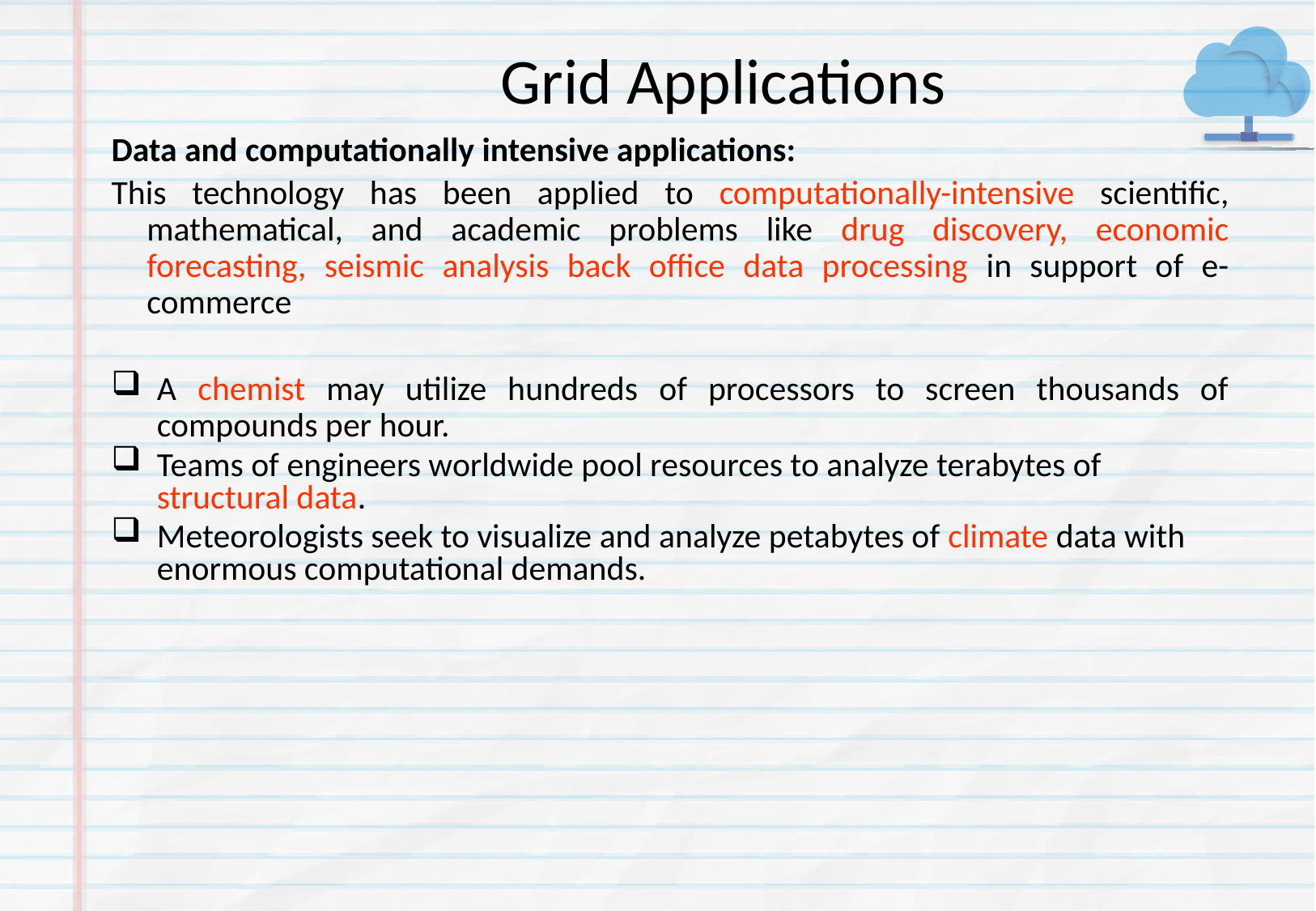

Grid Applications
Data and computationally intensive applications:
This technology has been applied to computationally-intensive scientific, mathematical, and academic problems like drug discovery, economic forecasting, seismic analysis back office data processing in support of e-commerce

A chemist may utilize hundreds of processors to screen thousands of compounds per hour.
Teams of engineers worldwide pool resources to analyze terabytes of structural data.
Meteorologists seek to visualize and analyze petabytes of climate data with enormous computational demands.